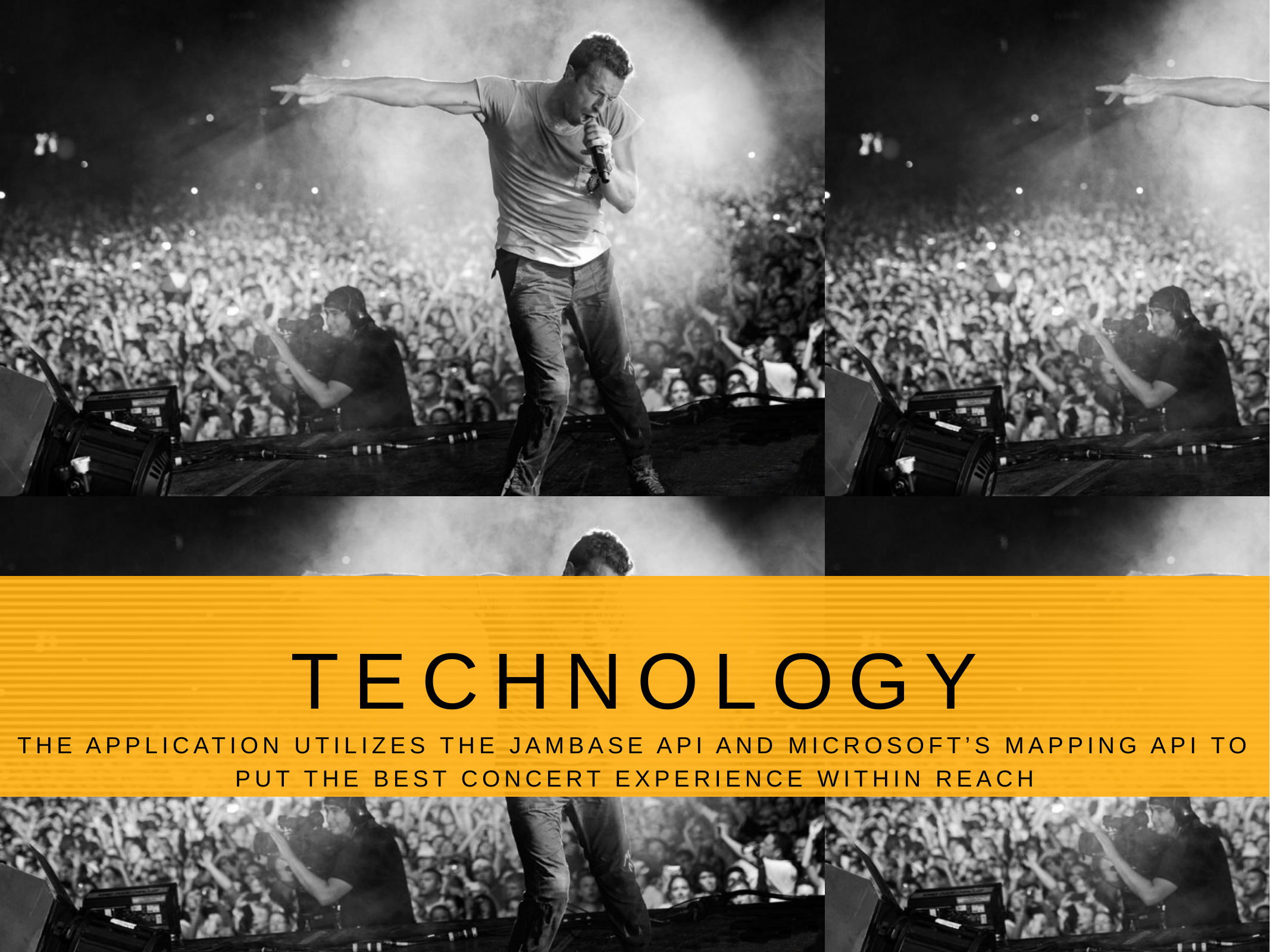

TECHNOLOGY
The APPLICATION UTILIZES THE JAMBASE API and MICROSOFT’S MAPPING API TO put the best concert experience within Reach